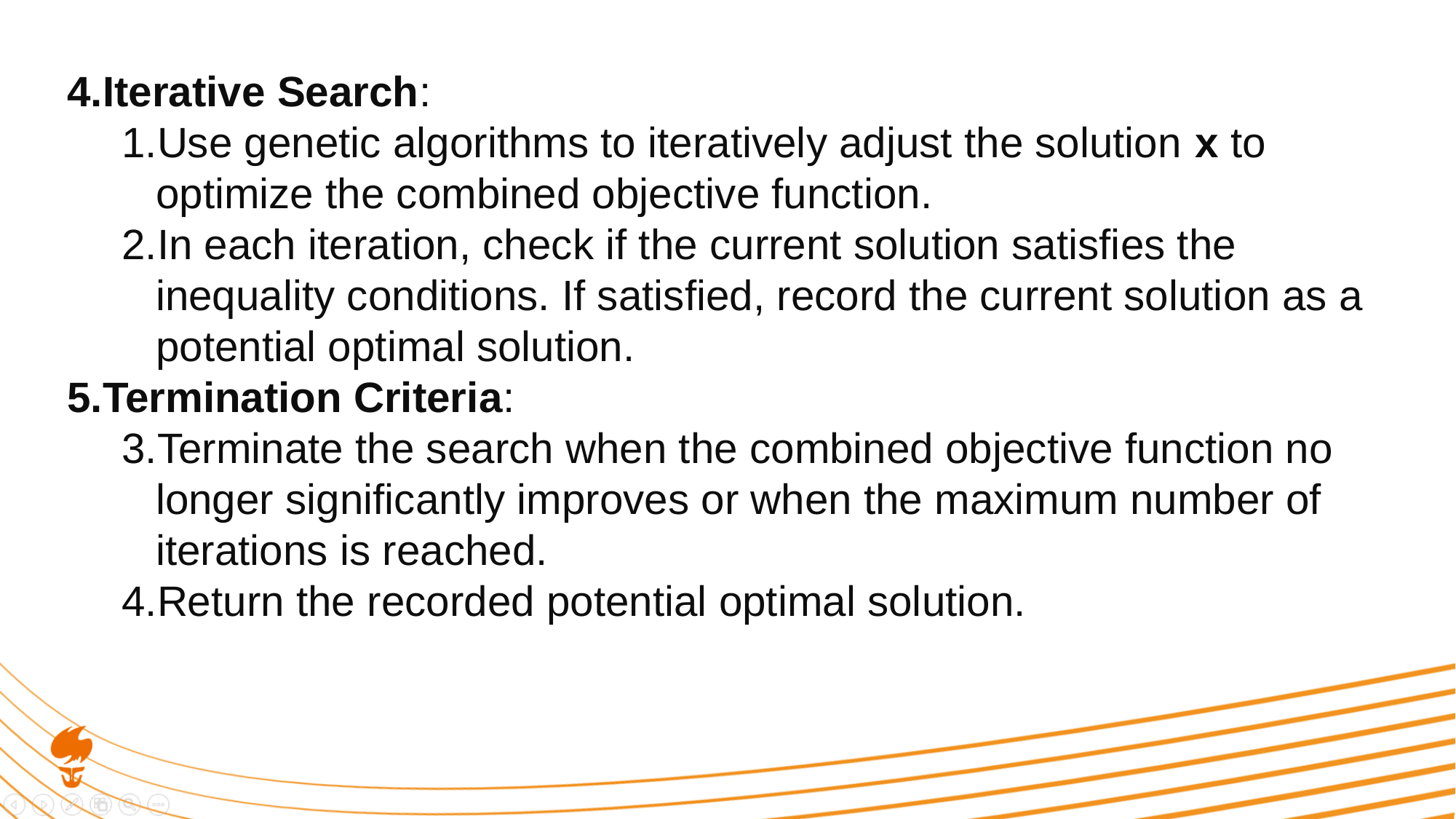

4.Iterative Search:
Use genetic algorithms to iteratively adjust the solution x to optimize the combined objective function.
In each iteration, check if the current solution satisfies the inequality conditions. If satisfied, record the current solution as a potential optimal solution.
5.Termination Criteria:
Terminate the search when the combined objective function no longer significantly improves or when the maximum number of iterations is reached.
Return the recorded potential optimal solution.